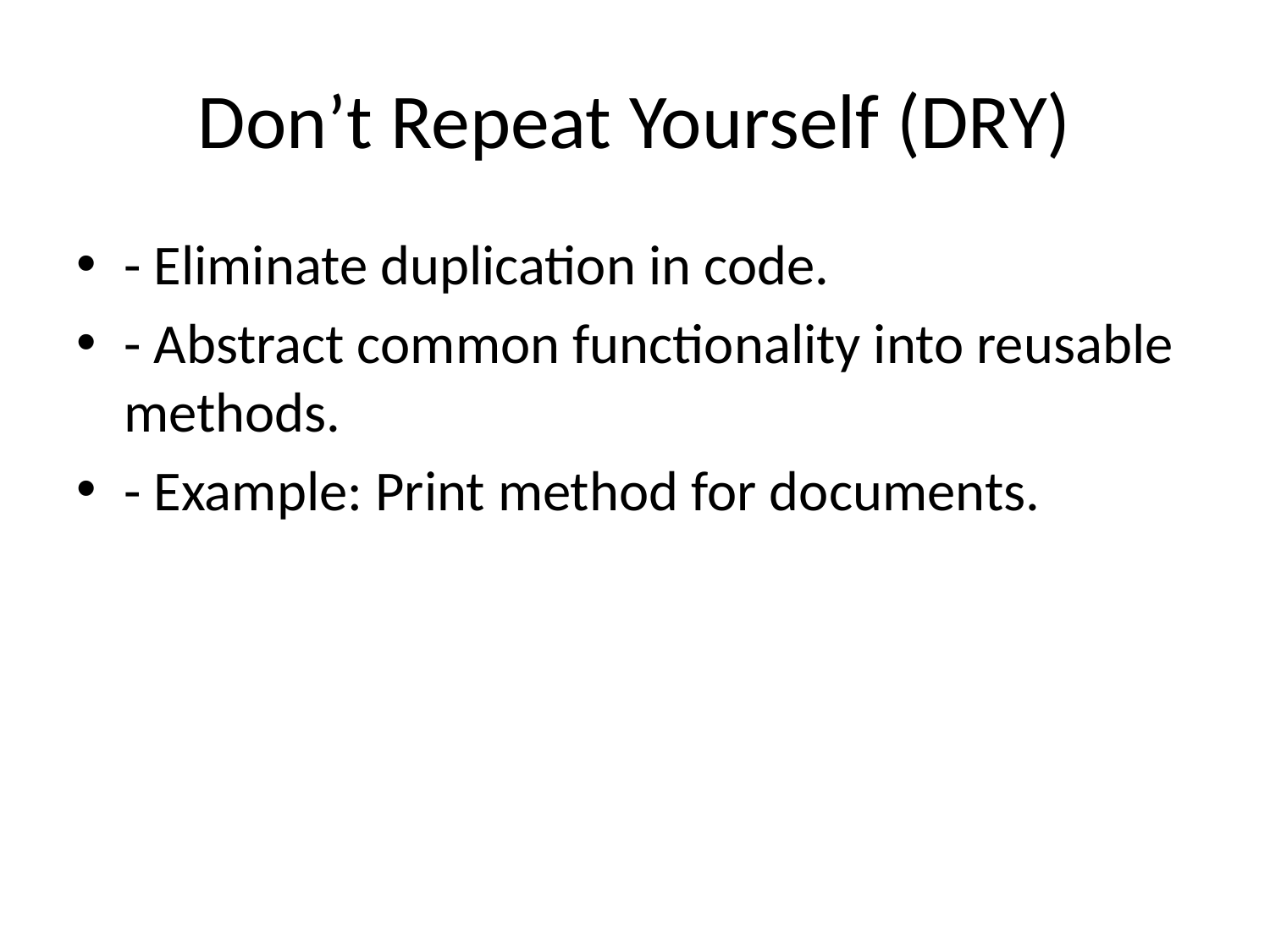

# Don’t Repeat Yourself (DRY)
- Eliminate duplication in code.
- Abstract common functionality into reusable methods.
- Example: Print method for documents.